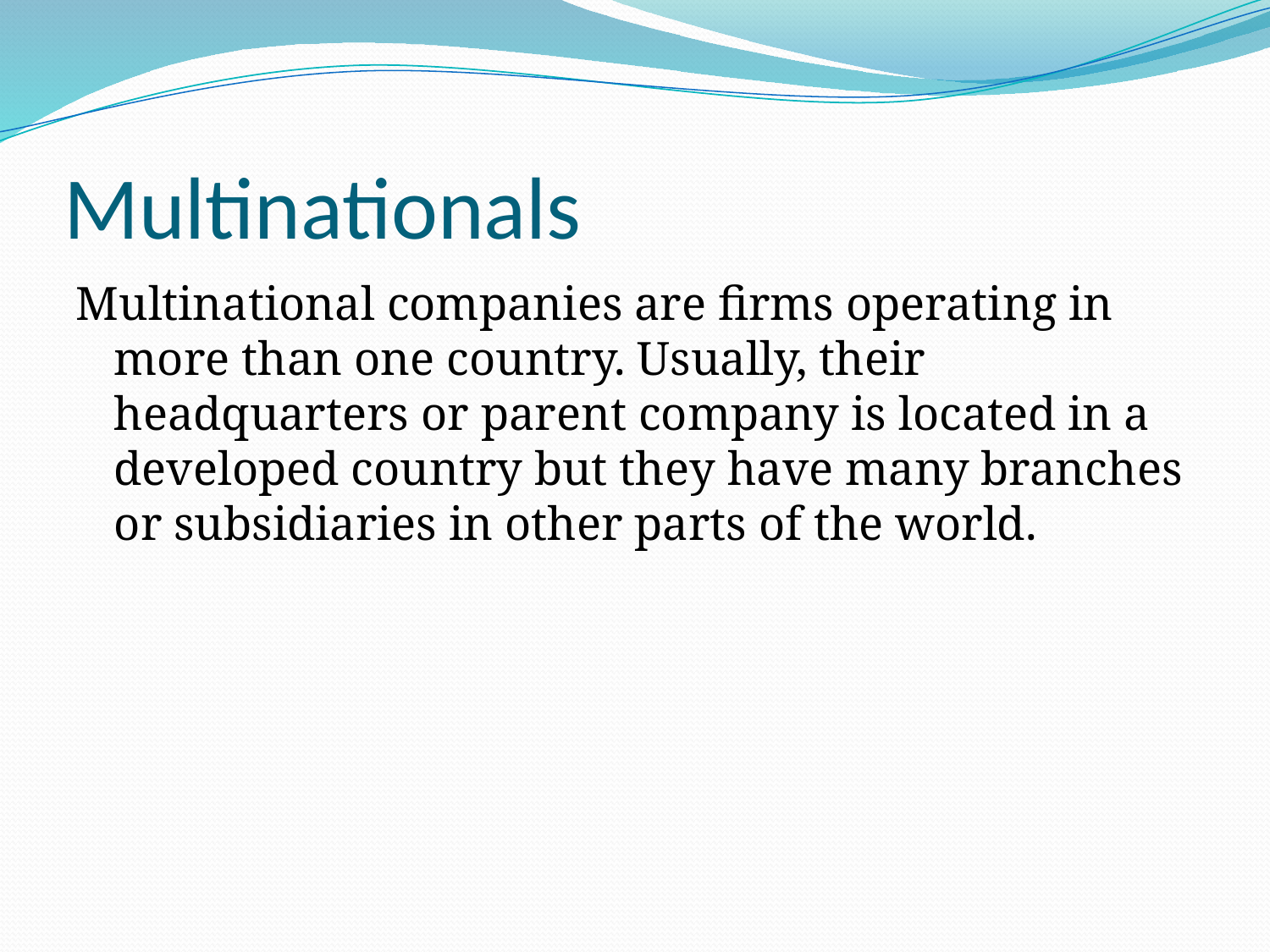

# Multinationals
Multinational companies are firms operating in more than one country. Usually, their headquarters or parent company is located in a developed country but they have many branches or subsidiaries in other parts of the world.